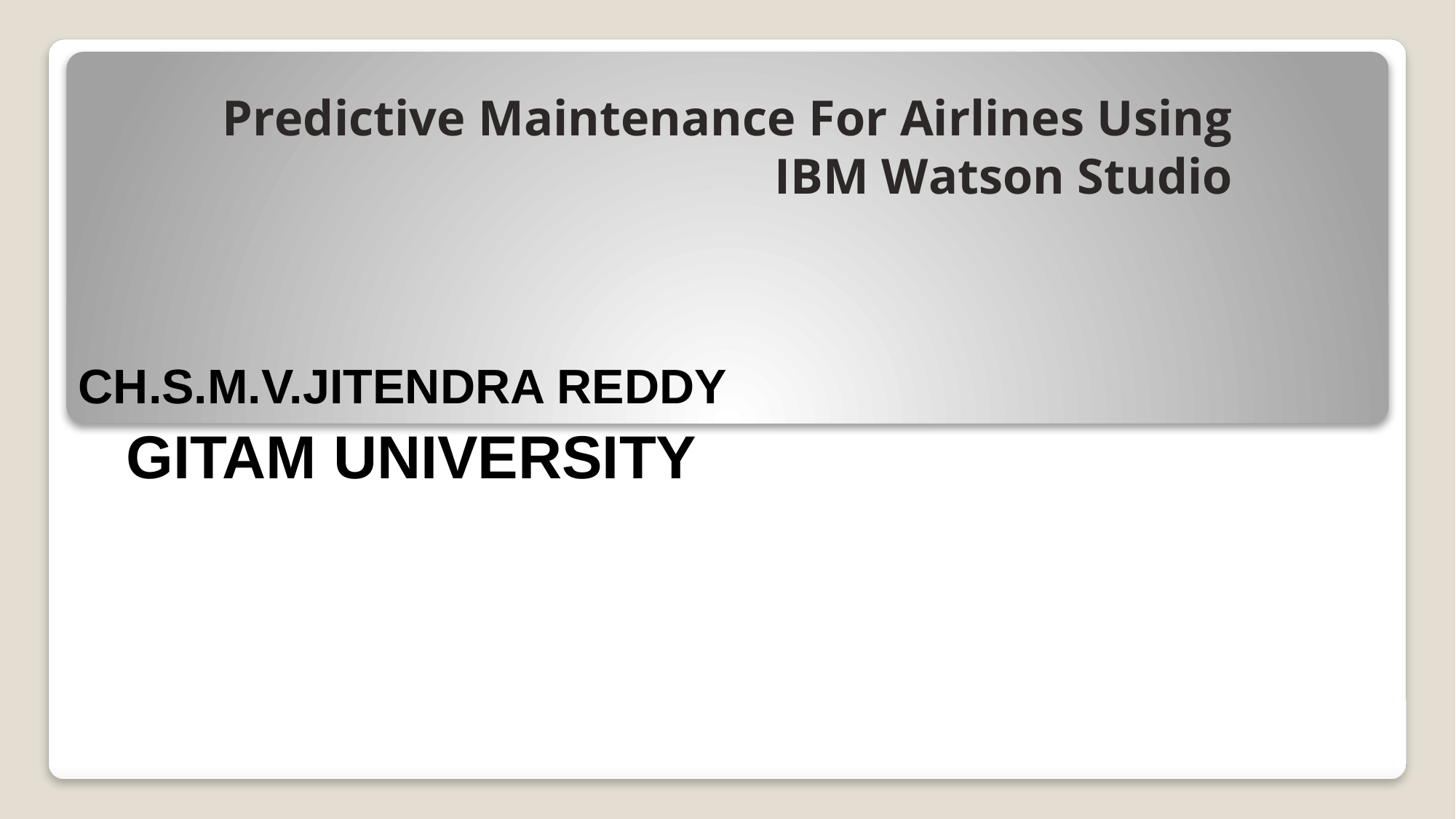

# Predictive Maintenance For Airlines Using IBM Watson Studio
CH.S.M.V.JITENDRA REDDY
 GITAM UNIVERSITY